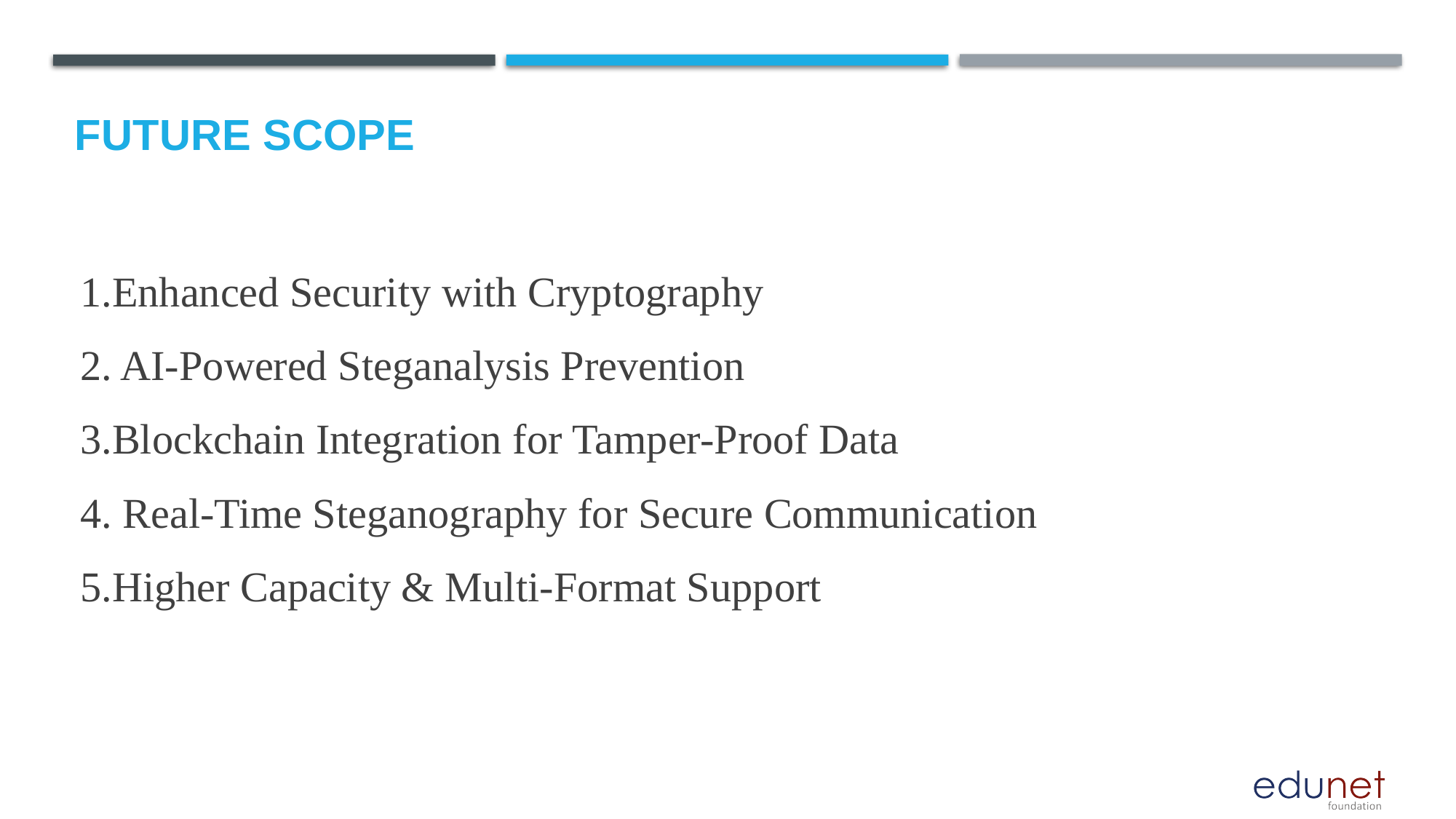

Future scope
1.Enhanced Security with Cryptography
2. AI-Powered Steganalysis Prevention
3.Blockchain Integration for Tamper-Proof Data
4. Real-Time Steganography for Secure Communication
5.Higher Capacity & Multi-Format Support